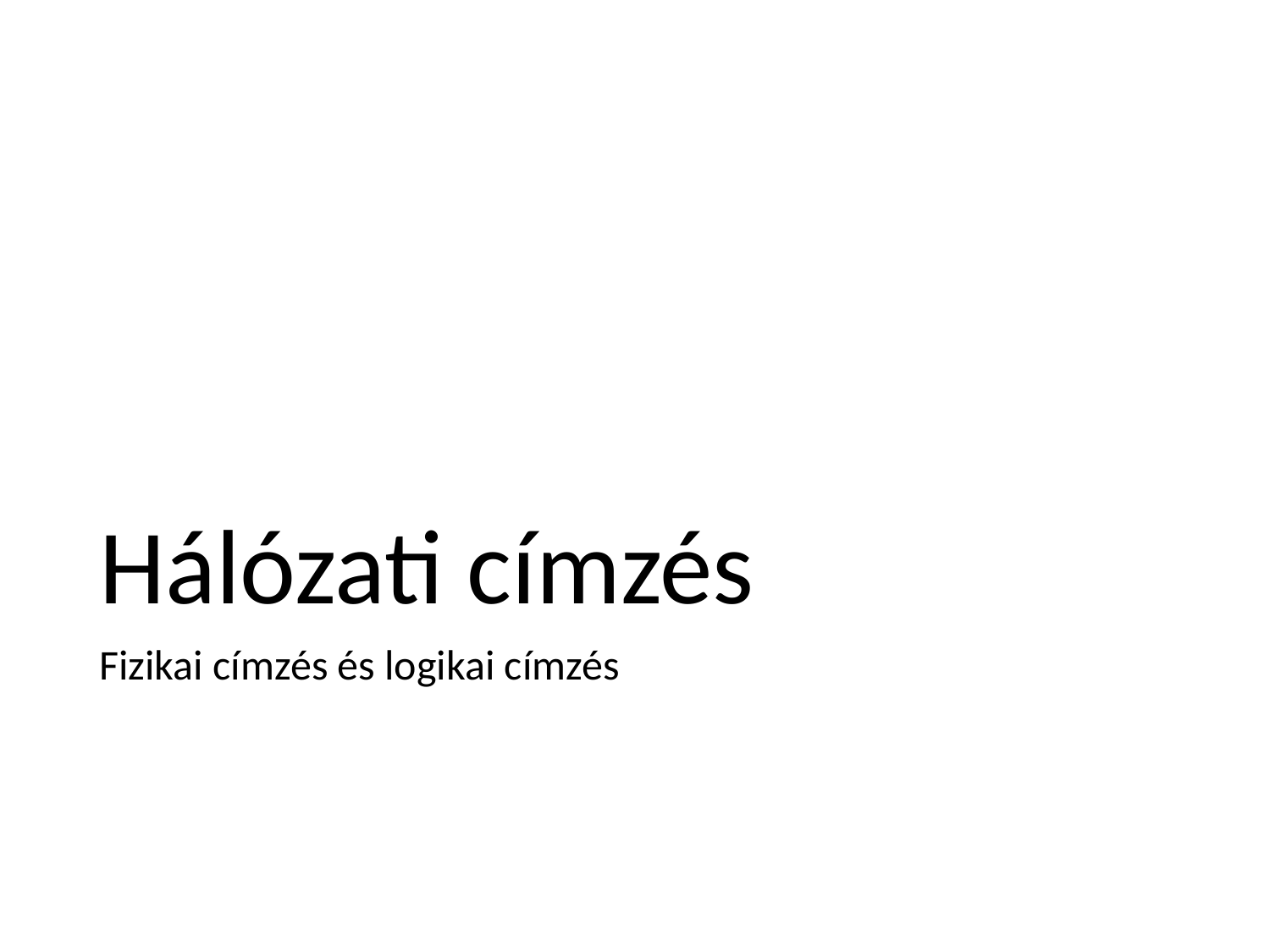

# Hálózati címzés
Fizikai címzés és logikai címzés